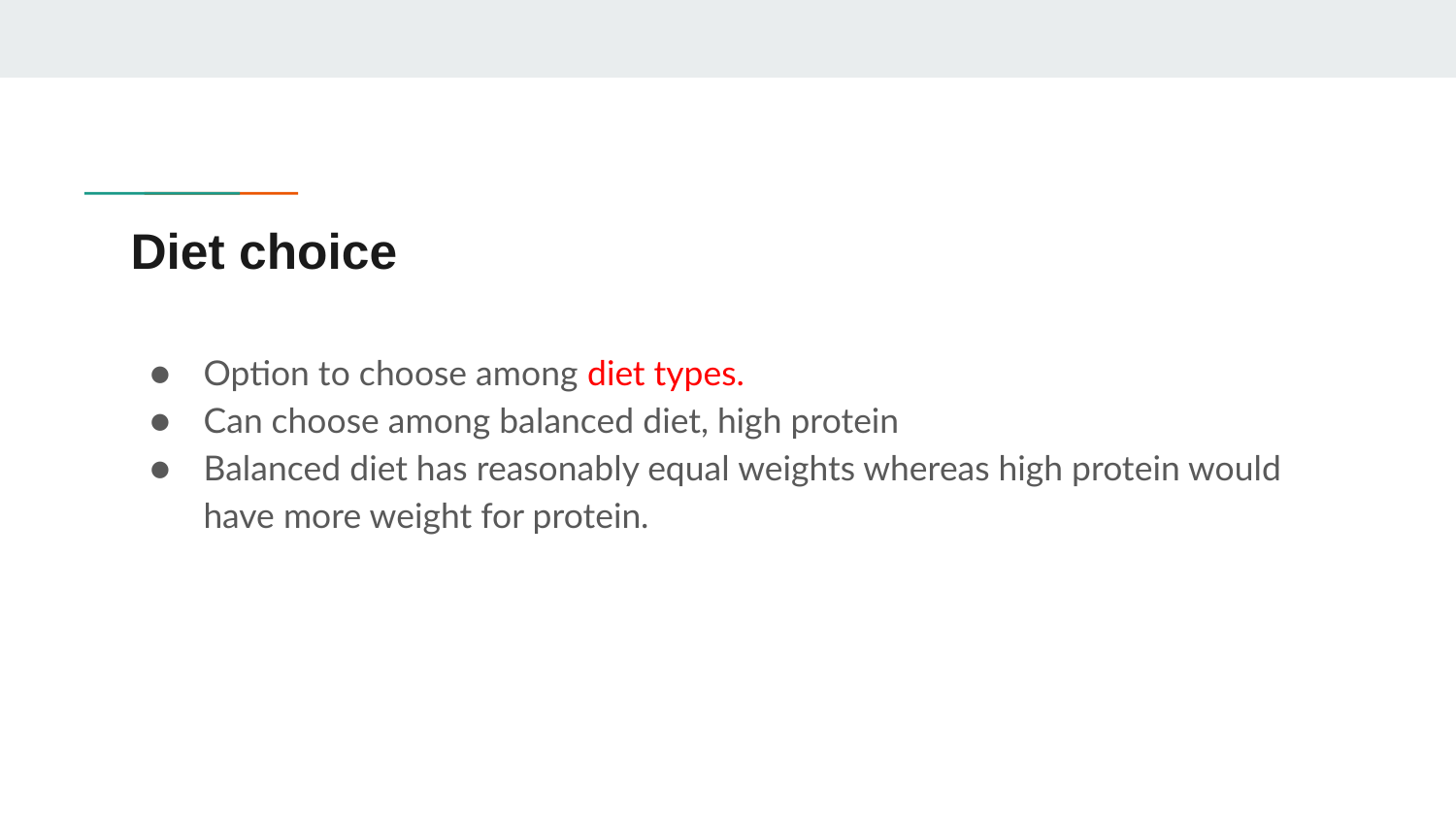

# Diet choice
Option to choose among diet types.
Can choose among balanced diet, high protein
Balanced diet has reasonably equal weights whereas high protein would have more weight for protein.